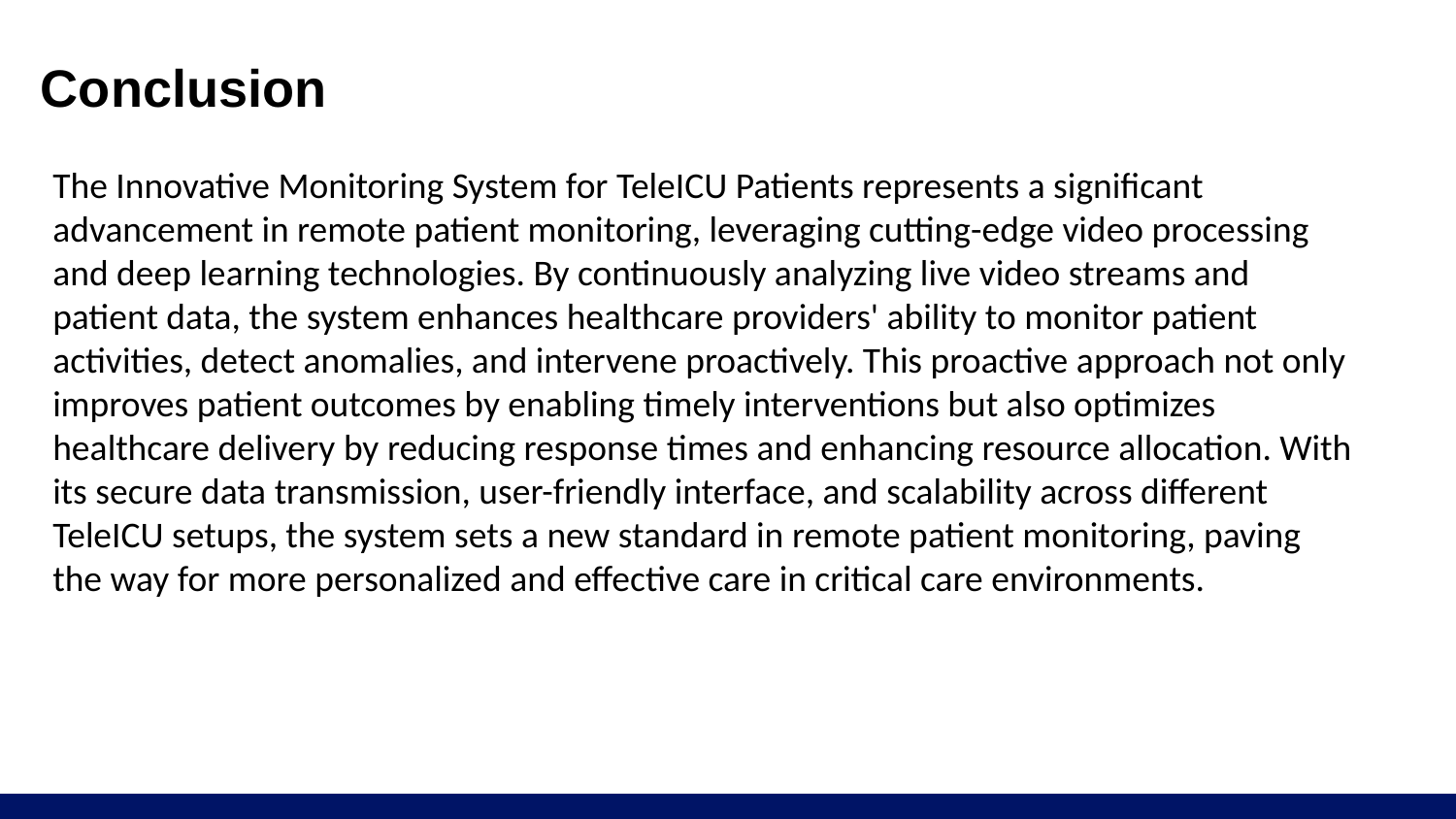

# Conclusion
The Innovative Monitoring System for TeleICU Patients represents a significant advancement in remote patient monitoring, leveraging cutting-edge video processing and deep learning technologies. By continuously analyzing live video streams and patient data, the system enhances healthcare providers' ability to monitor patient activities, detect anomalies, and intervene proactively. This proactive approach not only improves patient outcomes by enabling timely interventions but also optimizes healthcare delivery by reducing response times and enhancing resource allocation. With its secure data transmission, user-friendly interface, and scalability across different TeleICU setups, the system sets a new standard in remote patient monitoring, paving the way for more personalized and effective care in critical care environments.